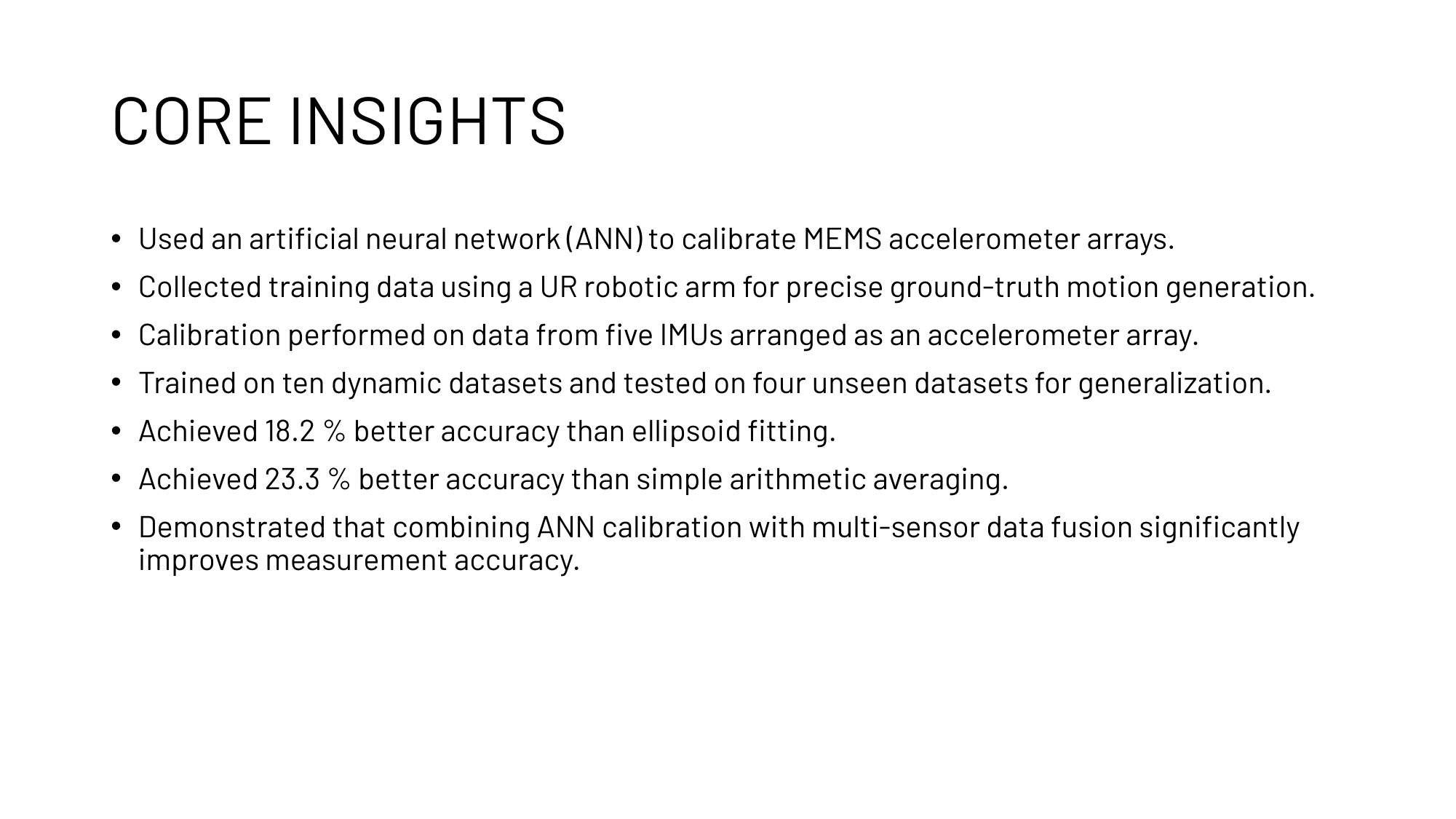

Collected training data using a UR robotic arm for precise ground-truth motion generation.

# CORE INSIGHTS
Used an artificial neural network (ANN) to calibrate MEMS accelerometer arrays.
Collected training data using a UR robotic arm for precise ground-truth motion generation.
Calibration performed on data from five IMUs arranged as an accelerometer array.
Trained on ten dynamic datasets and tested on four unseen datasets for generalization.
Achieved 18.2 % better accuracy than ellipsoid fitting.
Achieved 23.3 % better accuracy than simple arithmetic averaging.
Demonstrated that combining ANN calibration with multi-sensor data fusion significantly improves measurement accuracy.